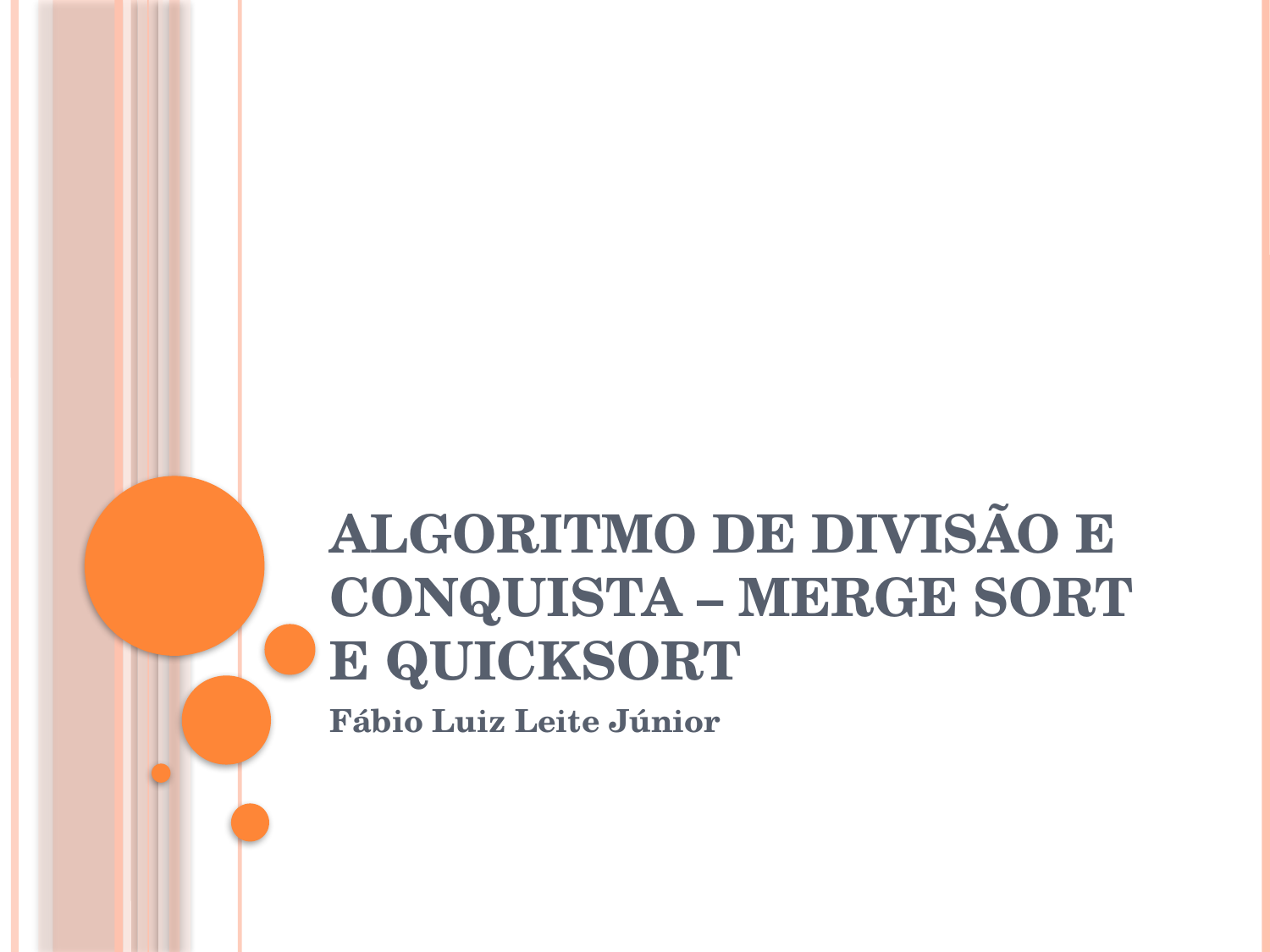

# Algoritmo de divisão e conquista – Merge Sort e QuickSort
Fábio Luiz Leite Júnior